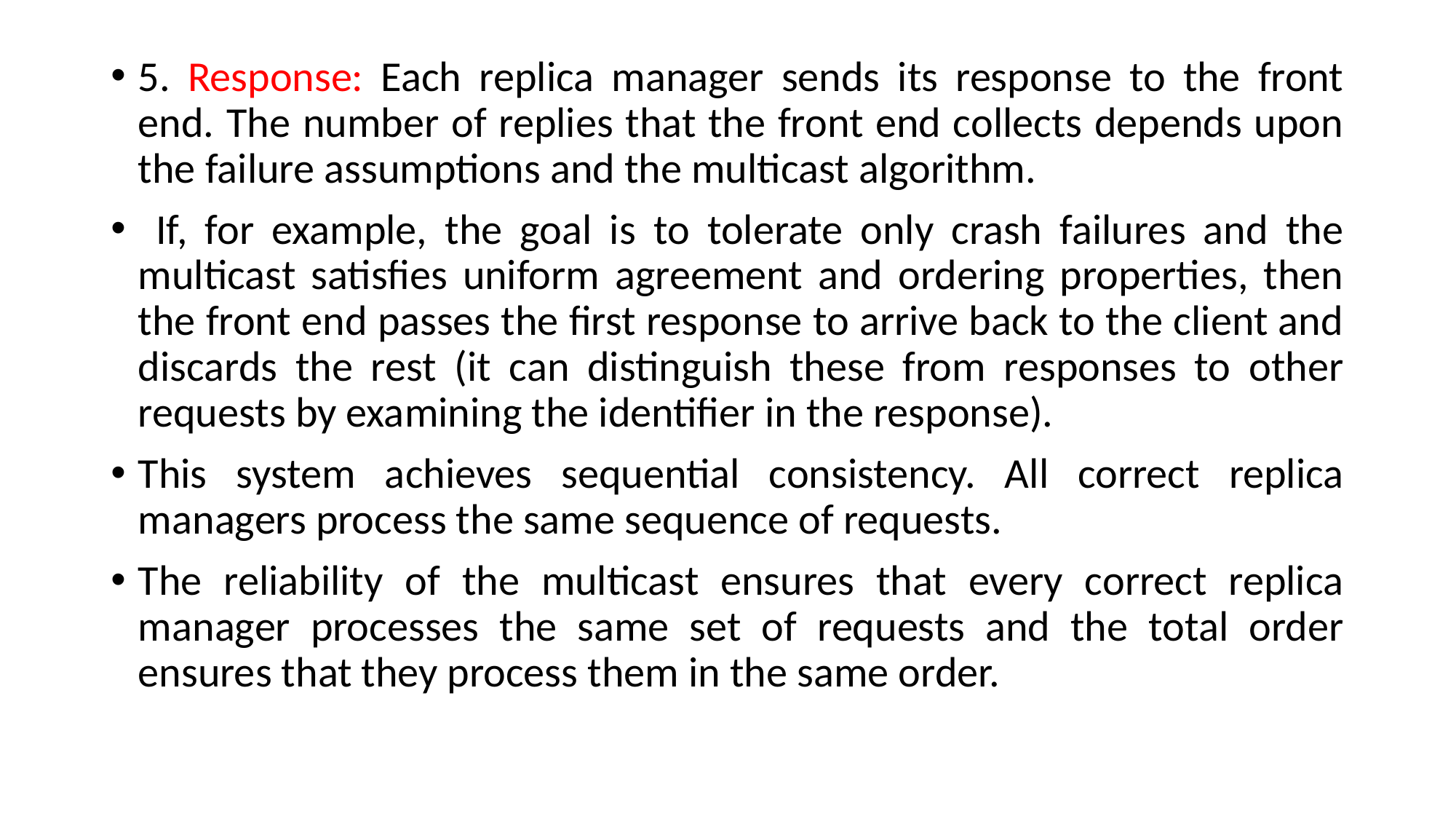

5. Response: Each replica manager sends its response to the front end. The number of replies that the front end collects depends upon the failure assumptions and the multicast algorithm.
 If, for example, the goal is to tolerate only crash failures and the multicast satisfies uniform agreement and ordering properties, then the front end passes the first response to arrive back to the client and discards the rest (it can distinguish these from responses to other requests by examining the identifier in the response).
This system achieves sequential consistency. All correct replica managers process the same sequence of requests.
The reliability of the multicast ensures that every correct replica manager processes the same set of requests and the total order ensures that they process them in the same order.